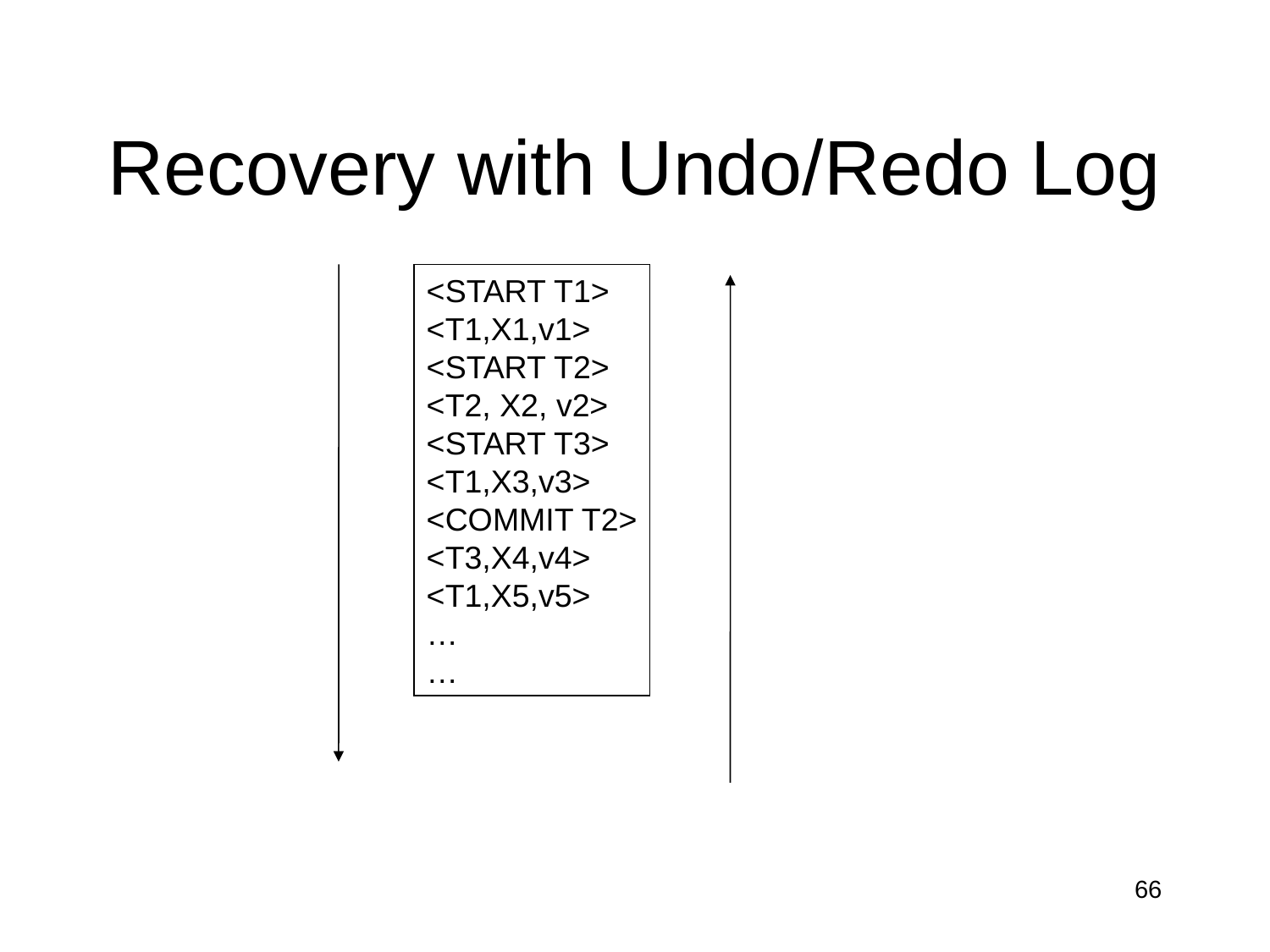

# Recovery with Undo/Redo Log

<START T1>
<T1,X1,v1>
<START T2>
<T2, X2, v2>
<START T3>
<T1,X3,v3>
<COMMIT T2>
<T3,X4,v4>
<T1,X5,v5>
…
…

66